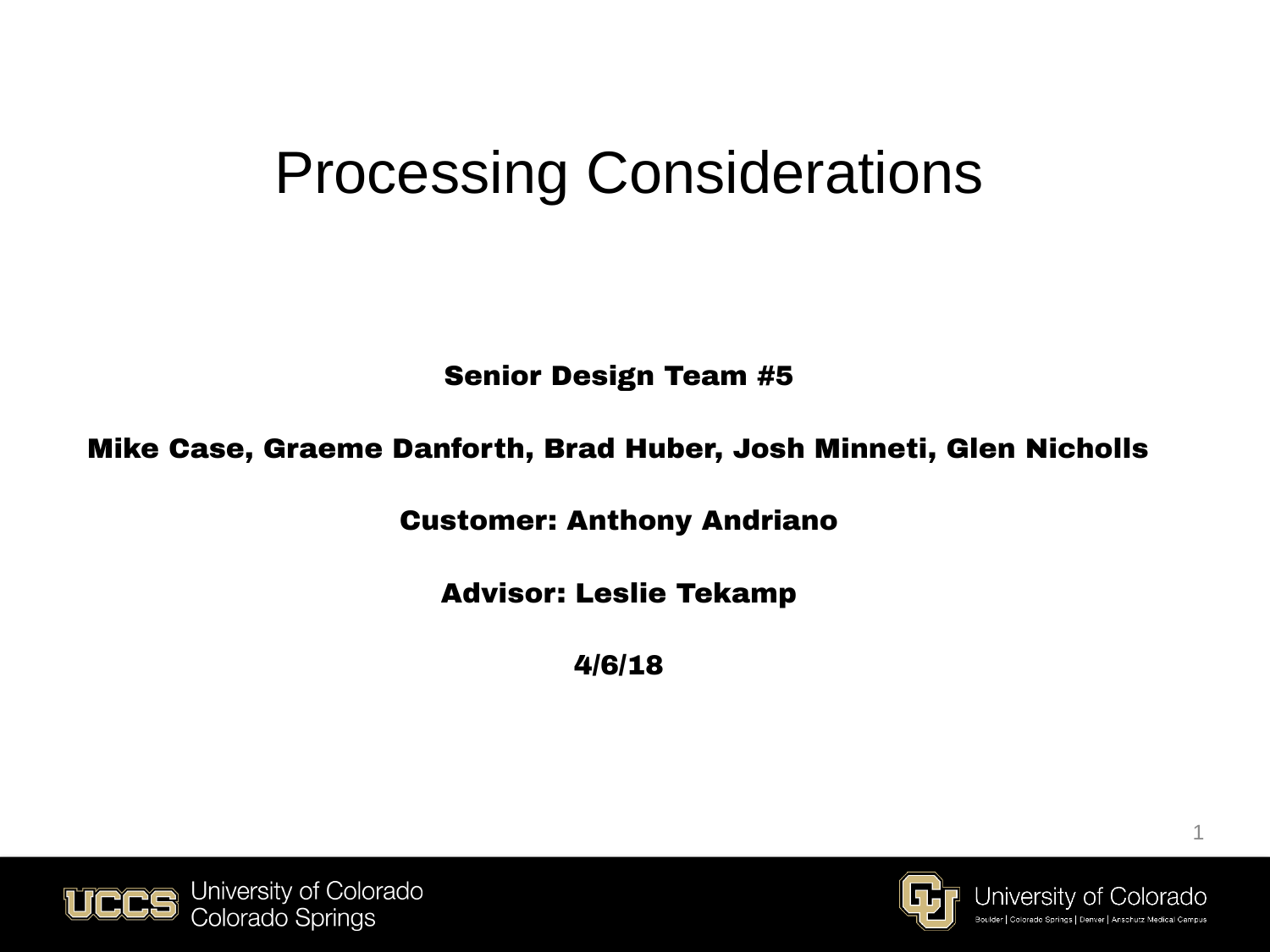

Processing Considerations
Senior Design Team #5
Mike Case, Graeme Danforth, Brad Huber, Josh Minneti, Glen Nicholls
Customer: Anthony Andriano
Advisor: Leslie Tekamp
4/6/18
1